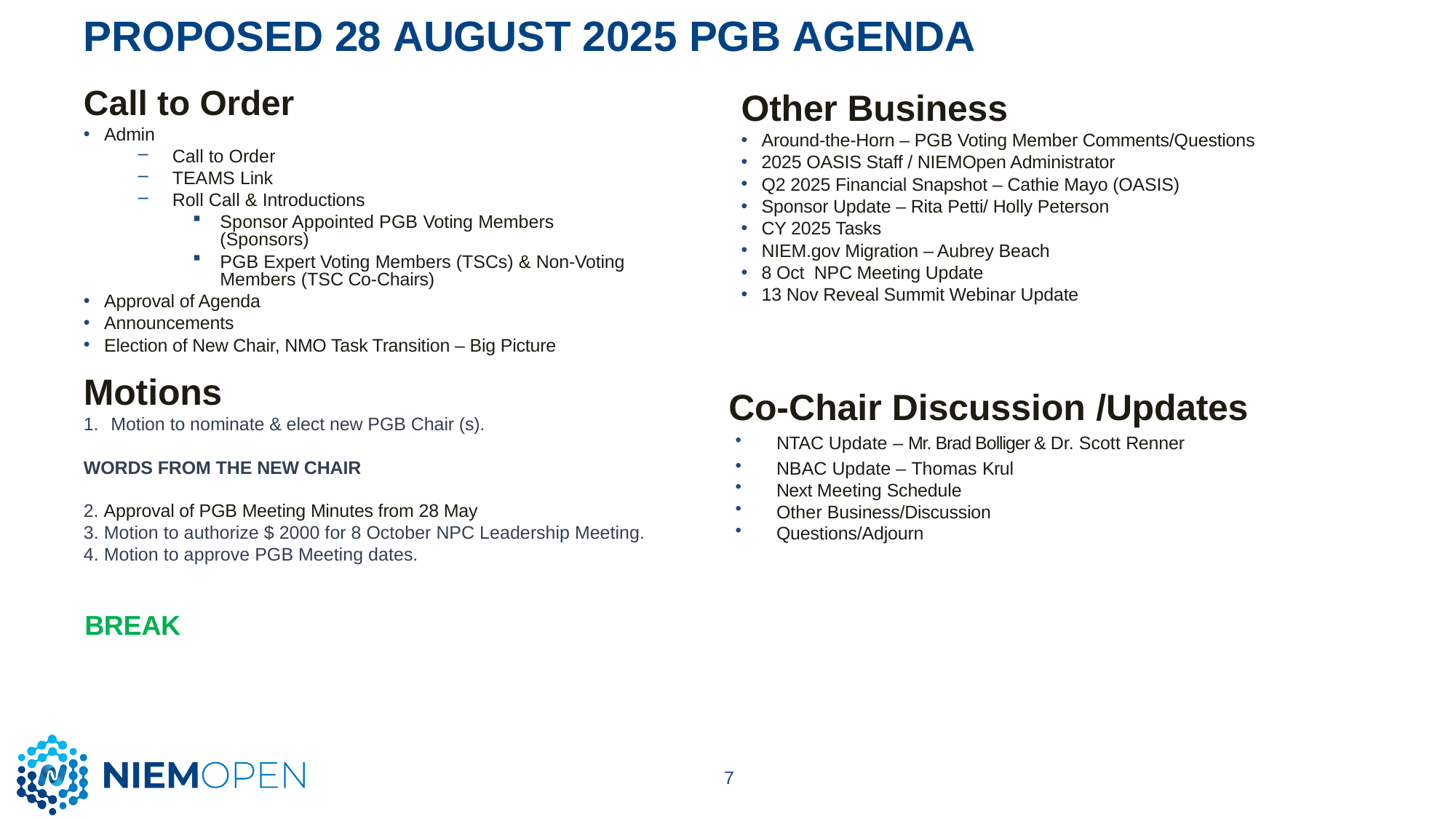

# PROPOSED 28 AUGUST 2025 PGB AGENDA
Call to Order
Admin
Call to Order
TEAMS Link
Roll Call & Introductions
Sponsor Appointed PGB Voting Members (Sponsors)
PGB Expert Voting Members (TSCs) & Non-Voting Members (TSC Co-Chairs)
Approval of Agenda
Announcements
Election of New Chair, NMO Task Transition – Big Picture

Other Business
Around-the-Horn – PGB Voting Member Comments/Questions
2025 OASIS Staff / NIEMOpen Administrator
Q2 2025 Financial Snapshot – Cathie Mayo (OASIS)
Sponsor Update – Rita Petti/ Holly Peterson
CY 2025 Tasks
NIEM.gov Migration – Aubrey Beach
8 Oct  NPC Meeting Update
13 Nov Reveal Summit Webinar Update

Motions
Motion to nominate & elect new PGB Chair (s).

WORDS FROM THE NEW CHAIR

2. Approval of PGB Meeting Minutes from 28 May
3. Motion to authorize $ 2000 for 8 October NPC Leadership Meeting.
4. Motion to approve PGB Meeting dates.
Co-Chair Discussion /Updates
NTAC Update – Mr. Brad Bolliger & Dr. Scott Renner
NBAC Update – Thomas Krul
Next Meeting Schedule
Other Business/Discussion
Questions/Adjourn
BREAK
7